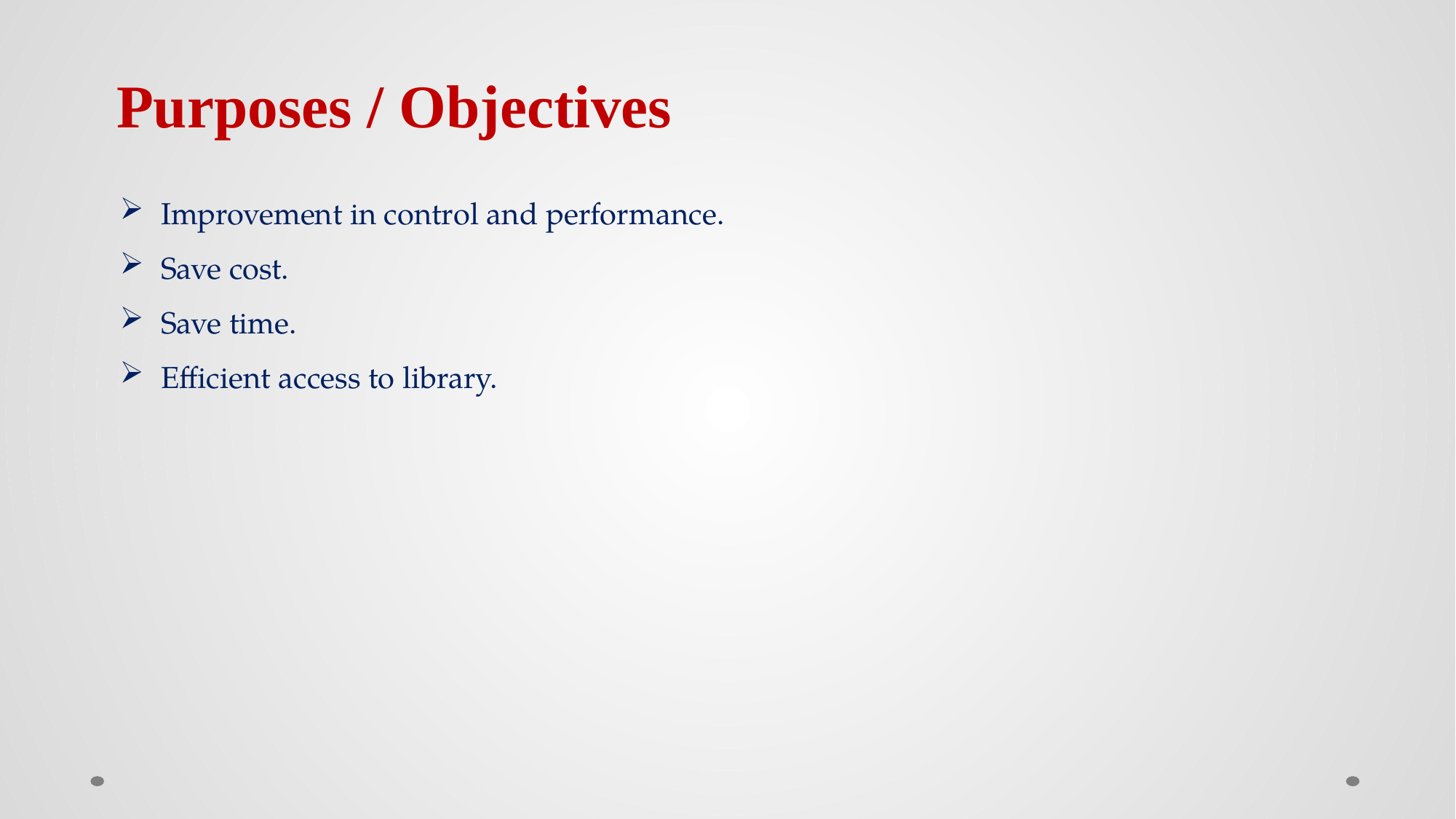

Purposes / Objectives
Improvement in control and performance.
Save cost.
Save time.
Efficient access to library.